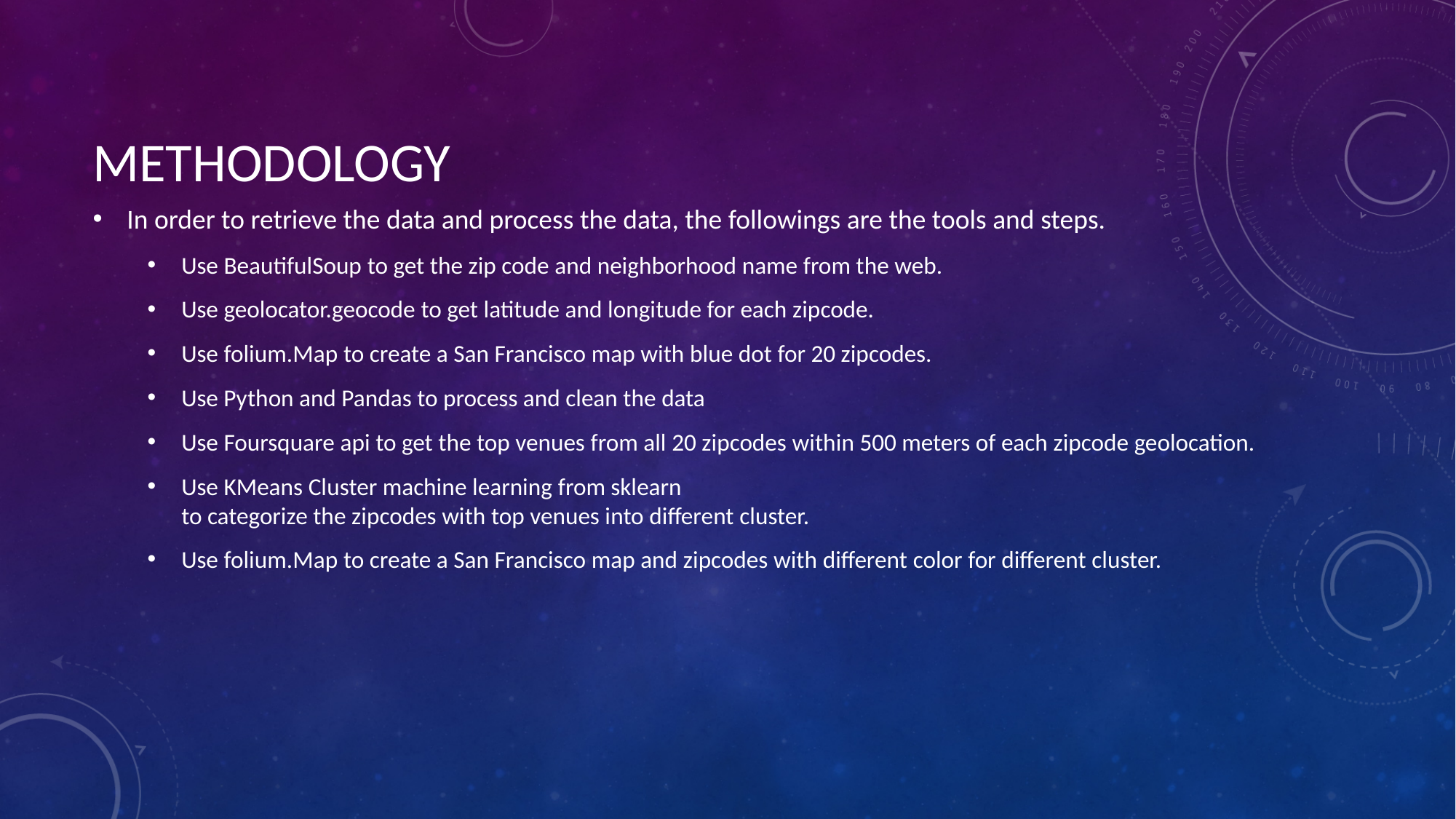

# Methodology
In order to retrieve the data and process the data, the followings are the tools and steps.
Use BeautifulSoup to get the zip code and neighborhood name from the web.
Use geolocator.geocode to get latitude and longitude for each zipcode.
Use folium.Map to create a San Francisco map with blue dot for 20 zipcodes.
Use Python and Pandas to process and clean the data
Use Foursquare api to get the top venues from all 20 zipcodes within 500 meters of each zipcode geolocation.
Use KMeans Cluster machine learning from sklearn to categorize the zipcodes with top venues into different cluster.
Use folium.Map to create a San Francisco map and zipcodes with different color for different cluster.